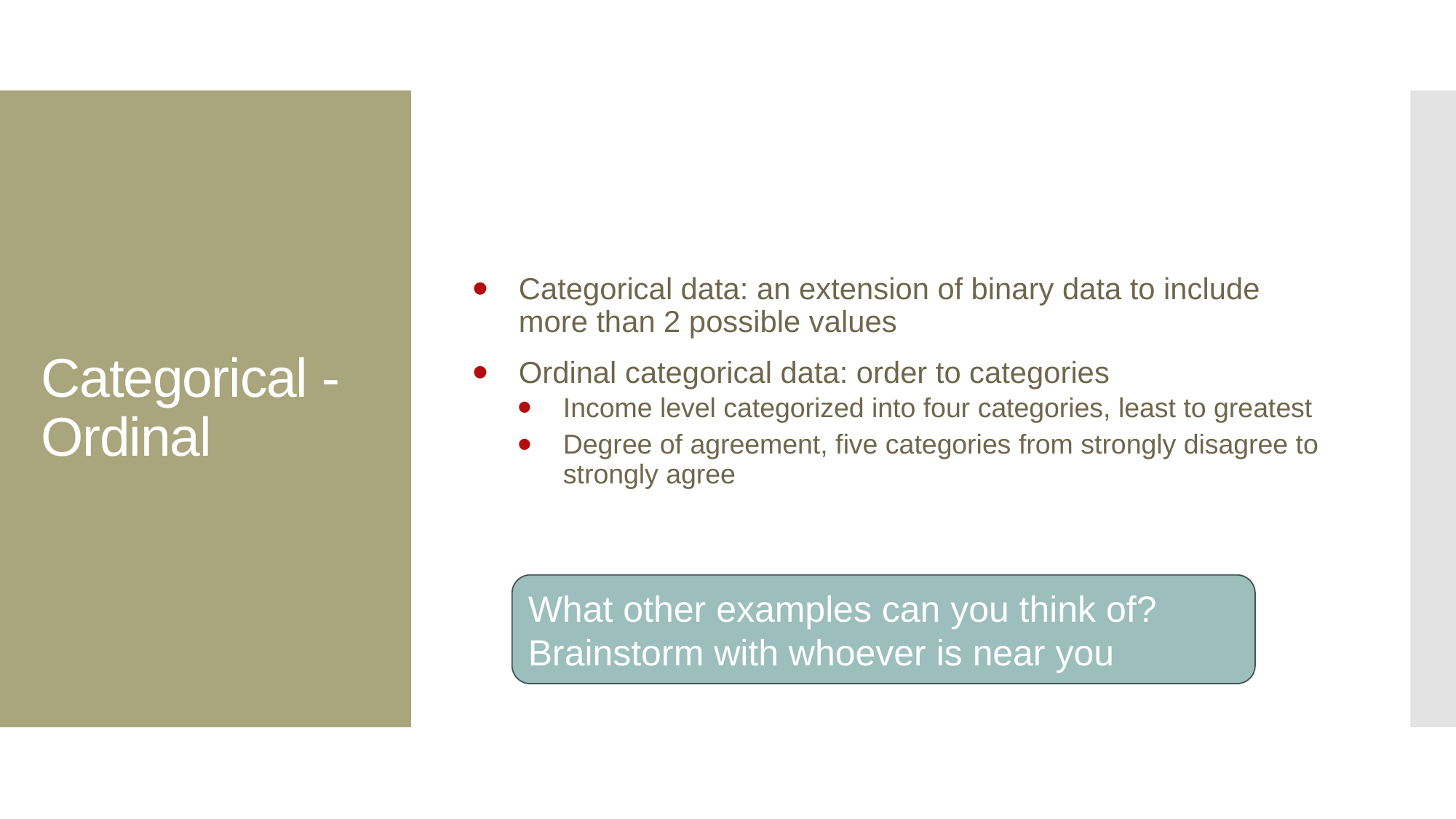

Categorical data: an extension of binary data to include more than 2 possible values
Ordinal categorical data: order to categories
Income level categorized into four categories, least to greatest
Degree of agreement, five categories from strongly disagree to strongly agree

# Categorical - Ordinal
What other examples can you think of? Brainstorm with whoever is near you